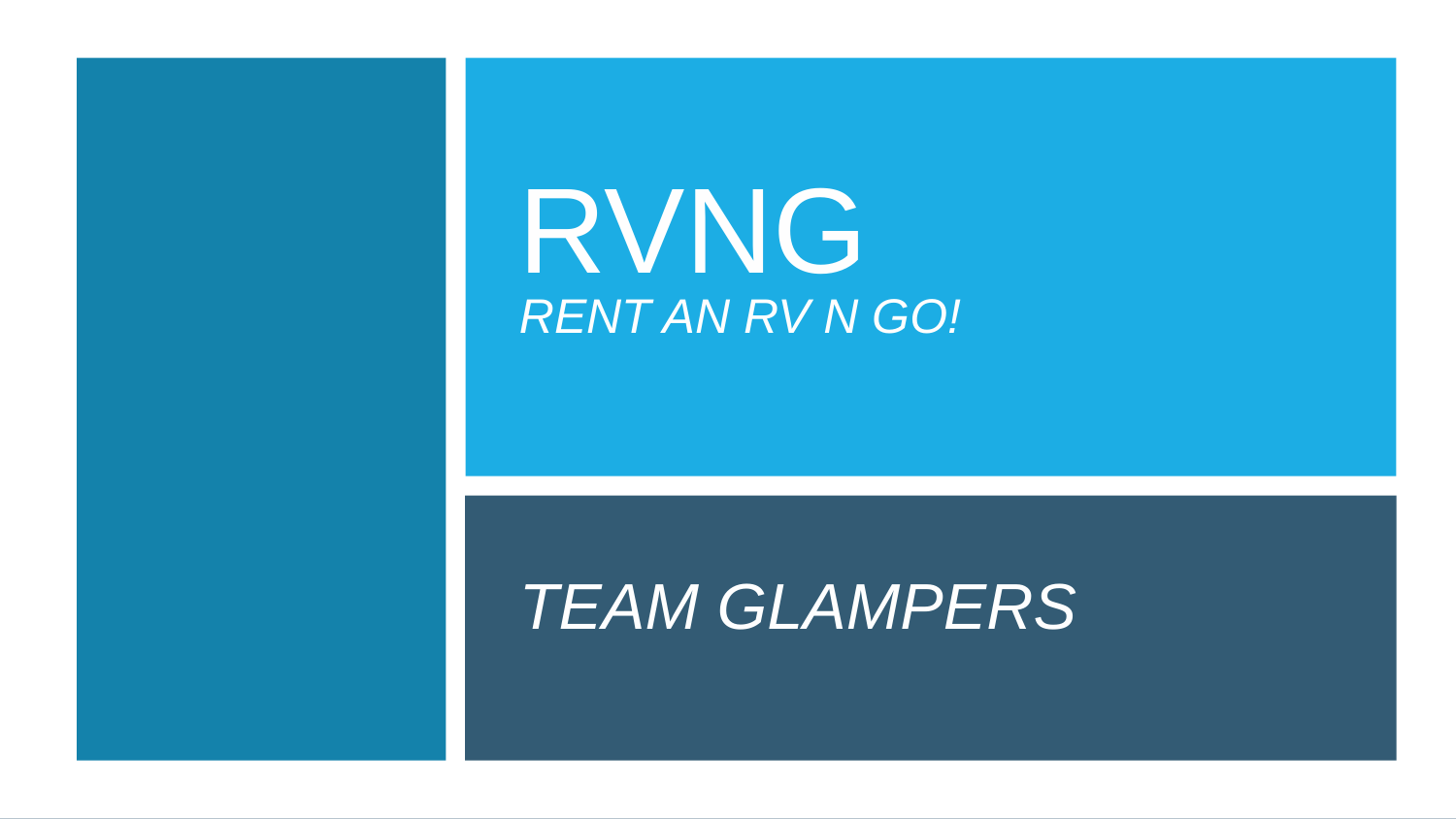

RVNG
RENT AN RV N GO!

TEAM GLAMPERS